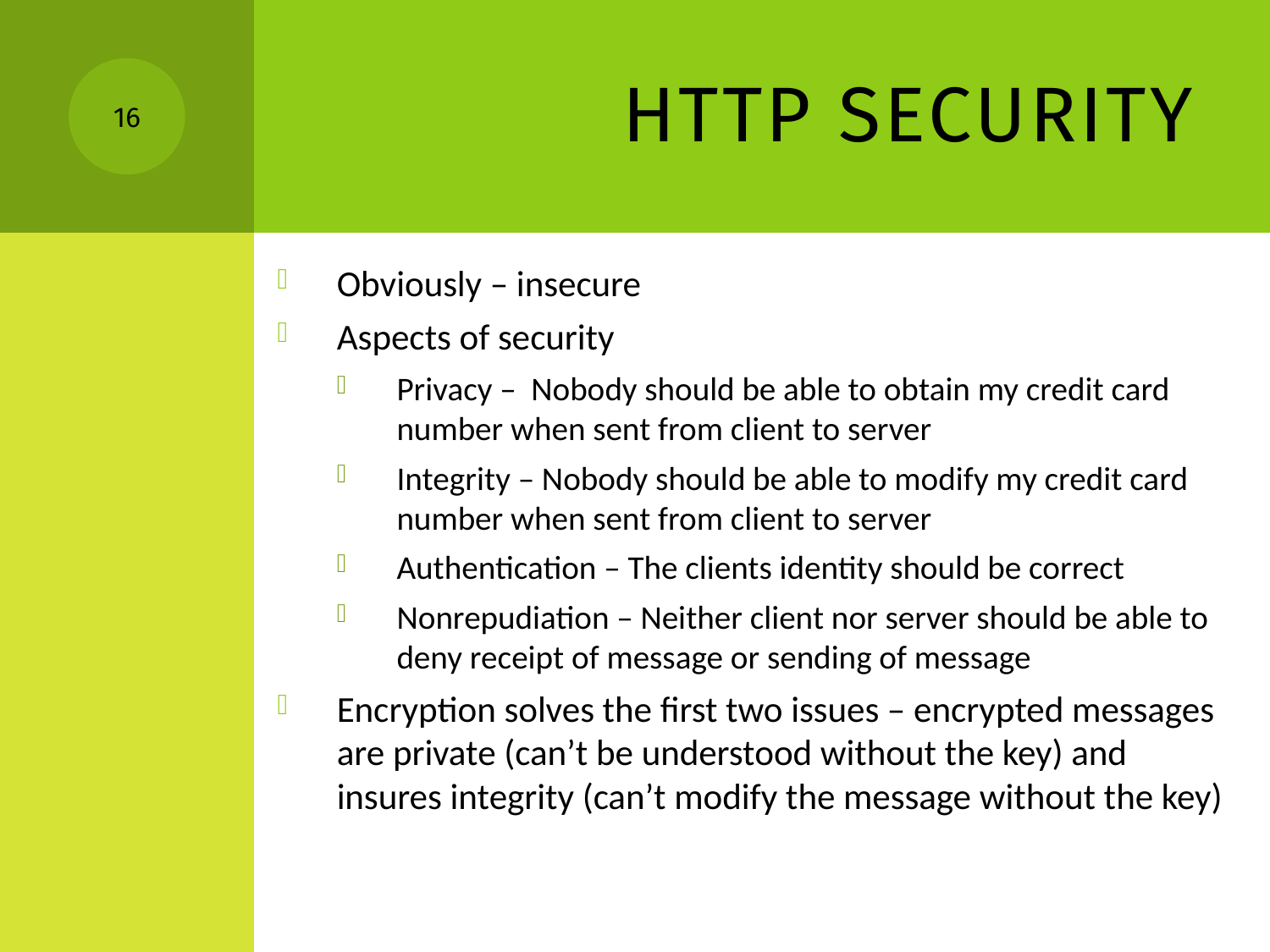

# HTTP Security
16
Obviously – insecure
Aspects of security
Privacy –  Nobody should be able to obtain my credit card number when sent from client to server
Integrity – Nobody should be able to modify my credit card number when sent from client to server
Authentication – The clients identity should be correct
Nonrepudiation – Neither client nor server should be able to deny receipt of message or sending of message
Encryption solves the first two issues – encrypted messages are private (can’t be understood without the key) and insures integrity (can’t modify the message without the key)